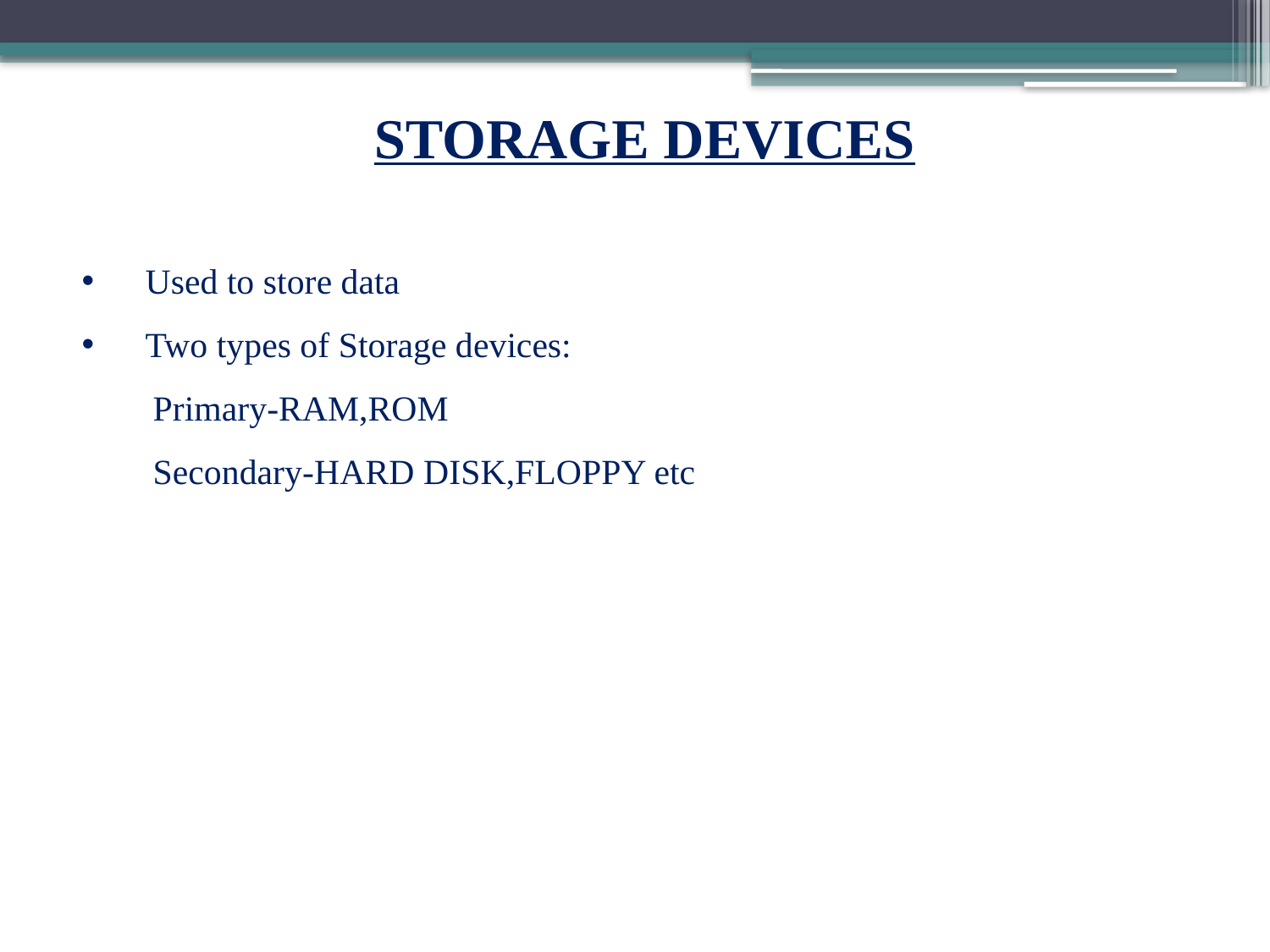

STORAGE DEVICES

Used to store data
Two types of Storage devices:
        Primary-RAM,ROM
        Secondary-HARD DISK,FLOPPY etc